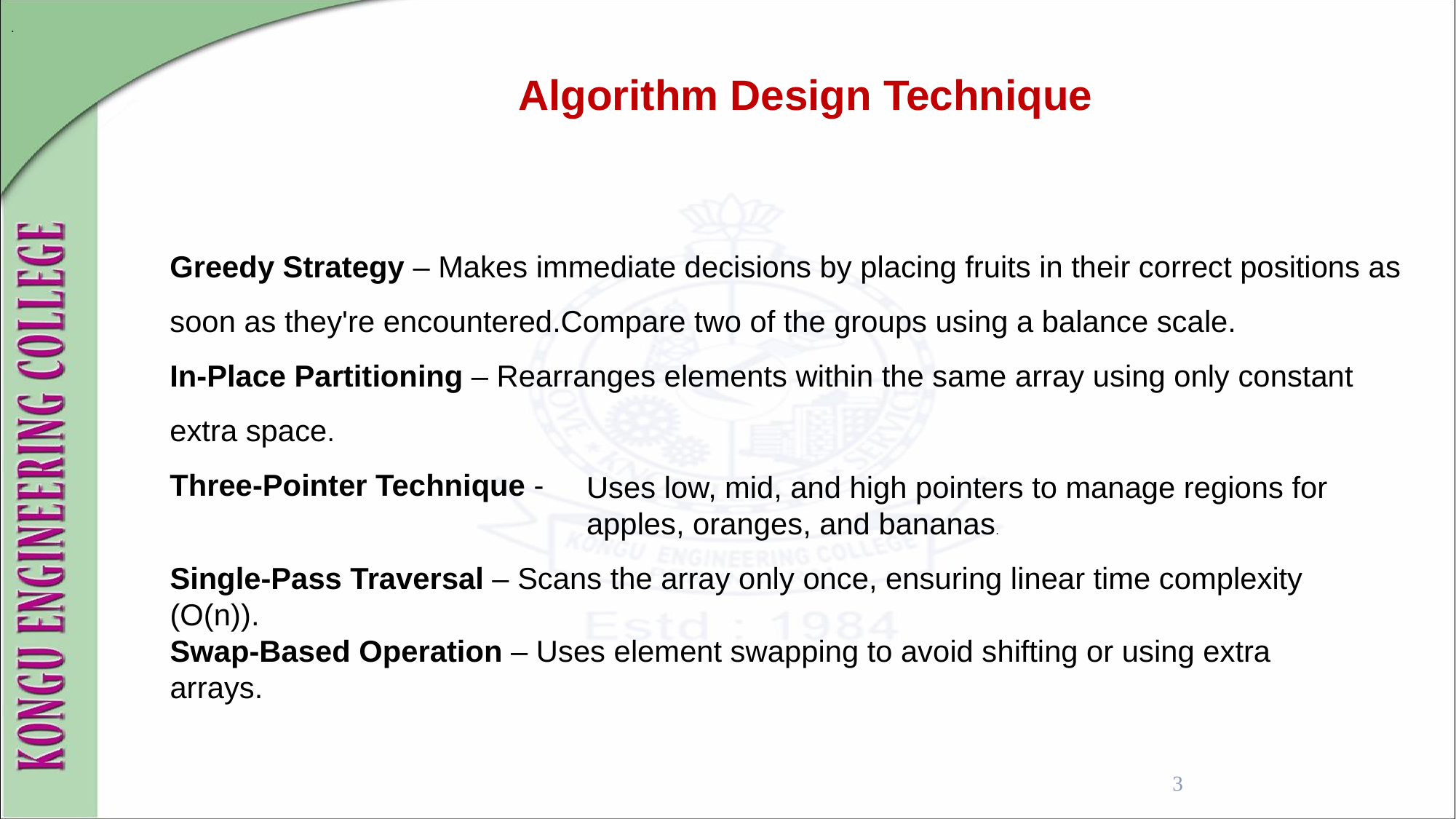

.
Algorithm Design Technique

Greedy Strategy – Makes immediate decisions by placing fruits in their correct positions as soon as they're encountered.Compare two of the groups using a balance scale.
In-Place Partitioning – Rearranges elements within the same array using only constant extra space.
Three-Pointer Technique -

Uses low, mid, and high pointers to manage regions for apples, oranges, and bananas.
Single-Pass Traversal – Scans the array only once, ensuring linear time complexity (O(n)).
Swap-Based Operation – Uses element swapping to avoid shifting or using extra arrays.
3